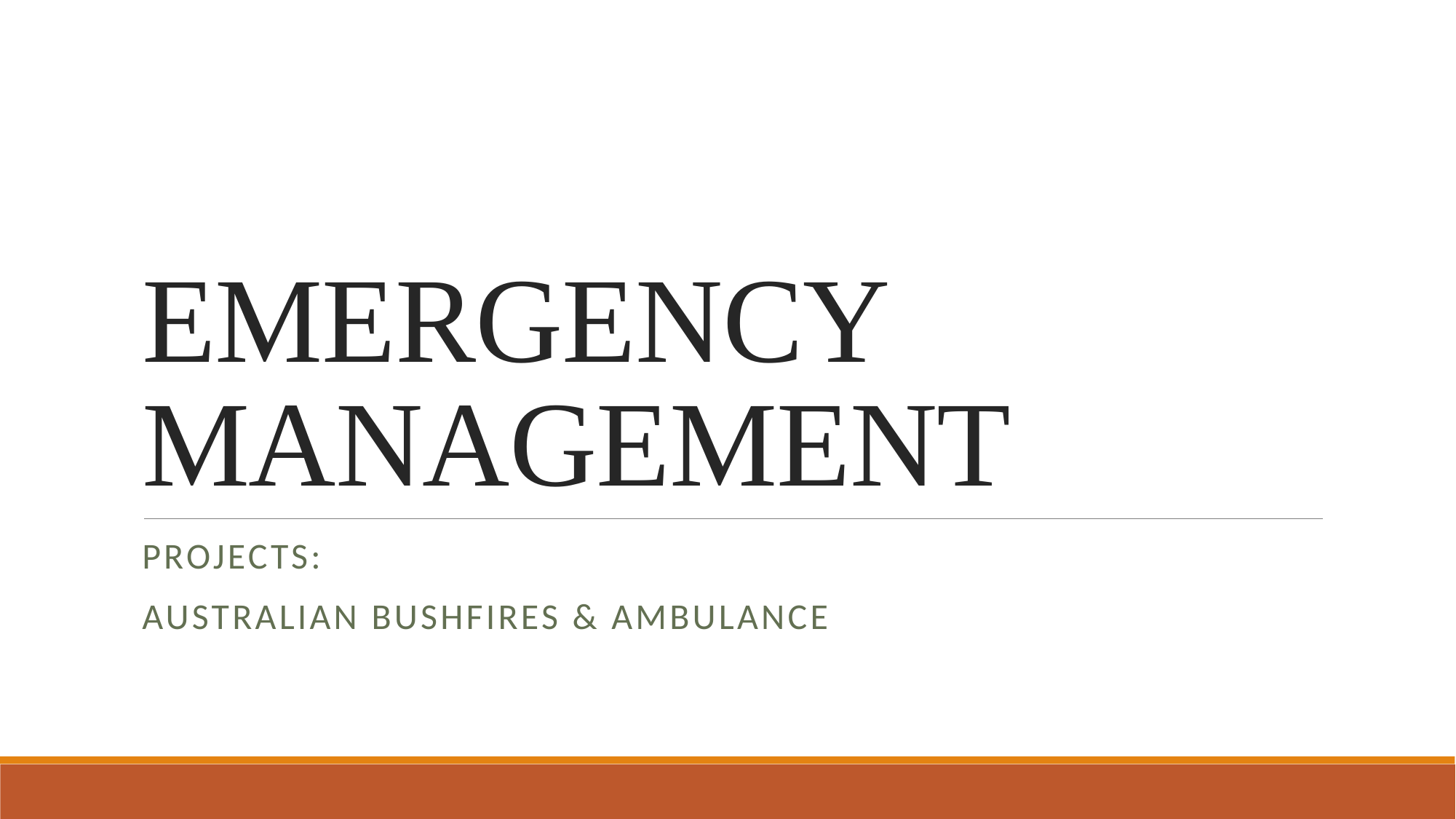

# EMERGENCY MANAGEMENT
Projects:
Australian Bushfires & Ambulance